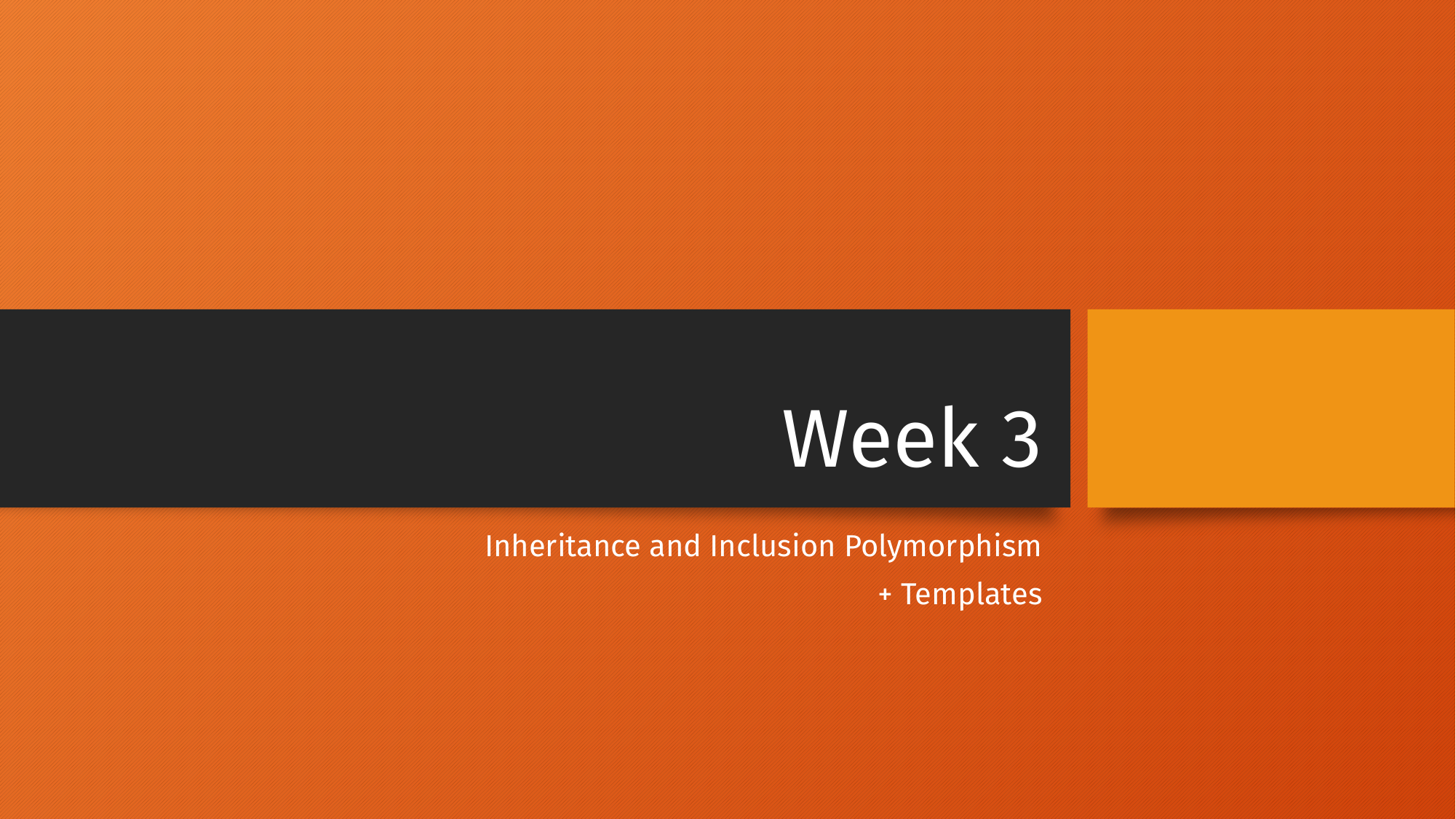

# Week 3
Inheritance and Inclusion Polymorphism
+ Templates